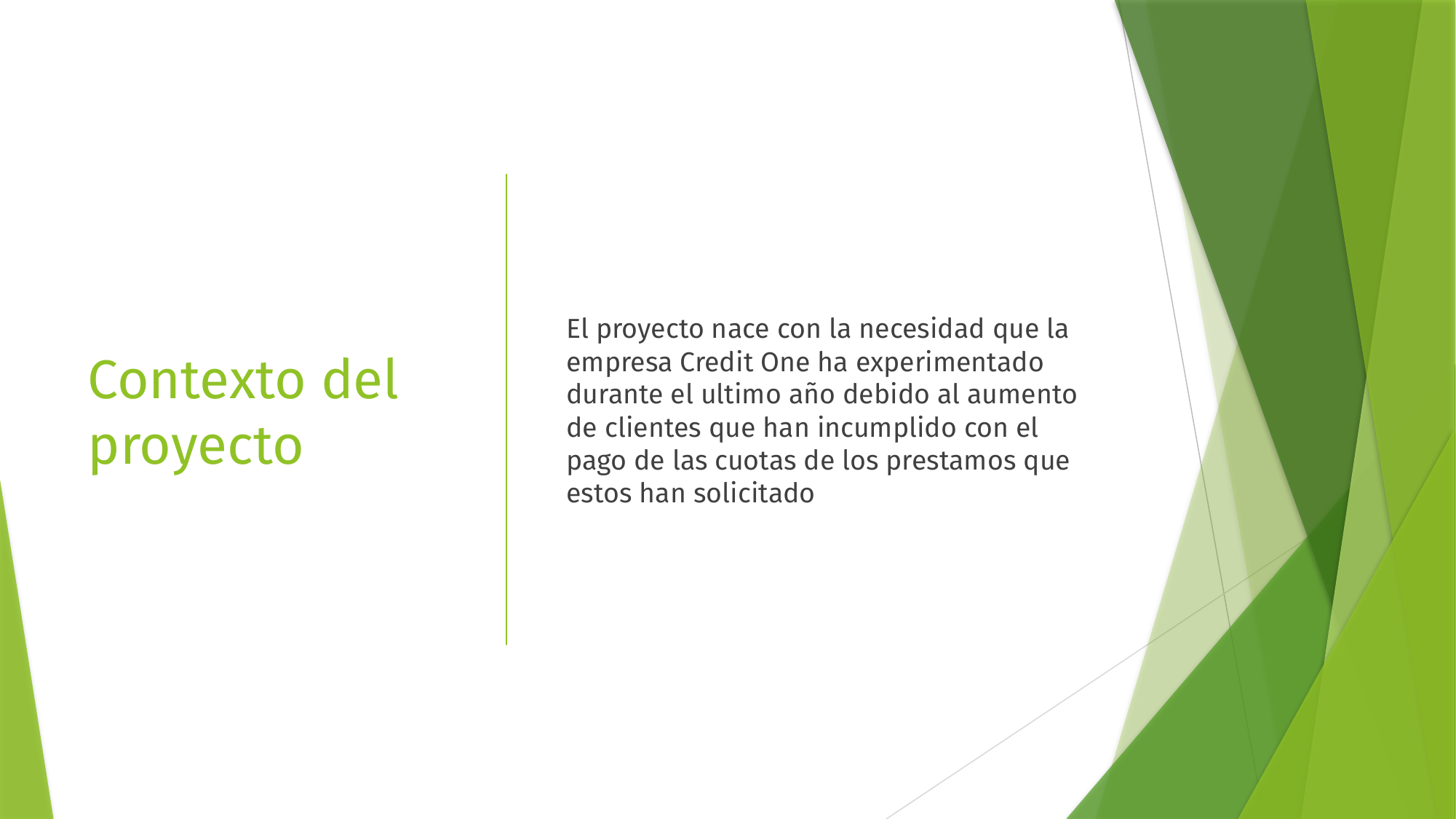

# Contexto del proyecto
El proyecto nace con la necesidad que la empresa Credit One ha experimentado durante el ultimo año debido al aumento de clientes que han incumplido con el pago de las cuotas de los prestamos que estos han solicitado